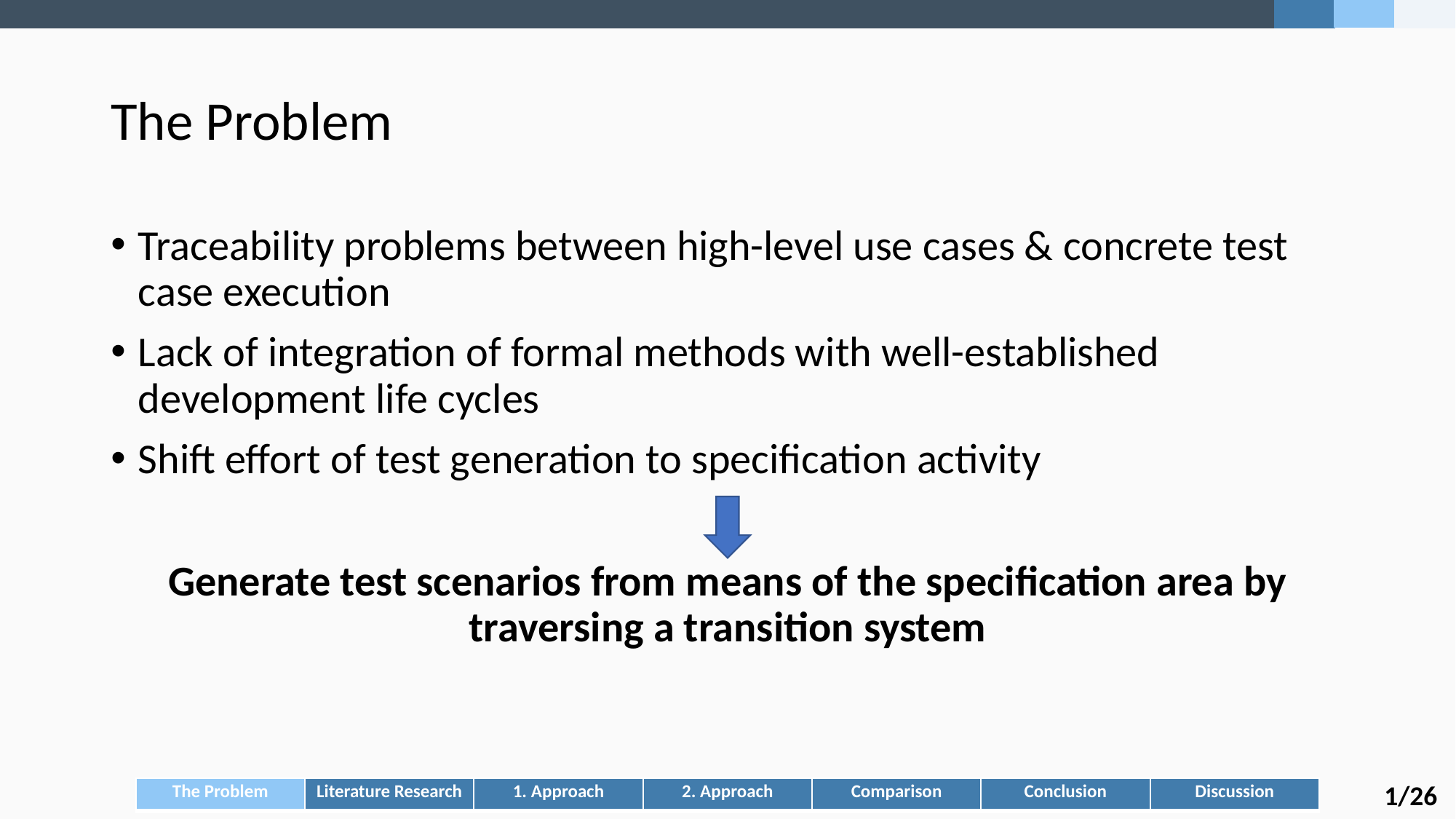

# The Problem
Traceability problems between high-level use cases & concrete test case execution
Lack of integration of formal methods with well-established development life cycles
Shift effort of test generation to specification activity

Generate test scenarios from means of the specification area by traversing a transition system

1/26
| The Problem | Literature Research | 1. Approach | 2. Approach | Comparison | Conclusion | Discussion |
| --- | --- | --- | --- | --- | --- | --- |